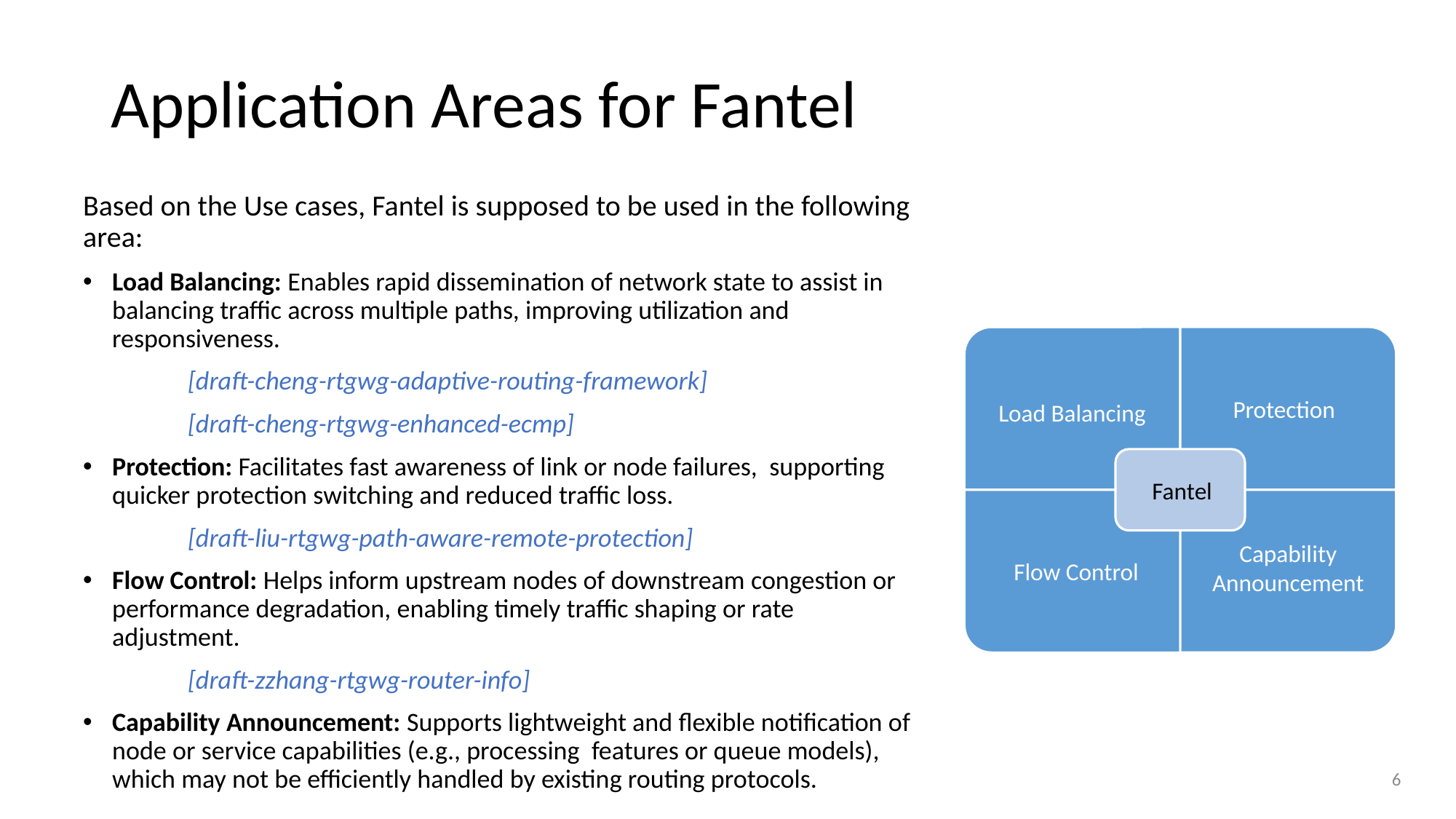

# Application Areas for Fantel
Based on the Use cases, Fantel is supposed to be used in the following area:
Load Balancing: Enables rapid dissemination of network state to assist in balancing traffic across multiple paths, improving utilization and responsiveness.
	[draft-cheng-rtgwg-adaptive-routing-framework]
	[draft-cheng-rtgwg-enhanced-ecmp]
Protection: Facilitates fast awareness of link or node failures,  supporting quicker protection switching and reduced traffic loss.
	[draft-liu-rtgwg-path-aware-remote-protection]
Flow Control: Helps inform upstream nodes of downstream congestion or performance degradation, enabling timely traffic shaping or rate adjustment.
	[draft-zzhang-rtgwg-router-info]
Capability Announcement: Supports lightweight and flexible notification of node or service capabilities (e.g., processing  features or queue models), which may not be efficiently handled by existing routing protocols.
Load Balancing
Protection
Flow Control
Capability Announcement
Fantel
6